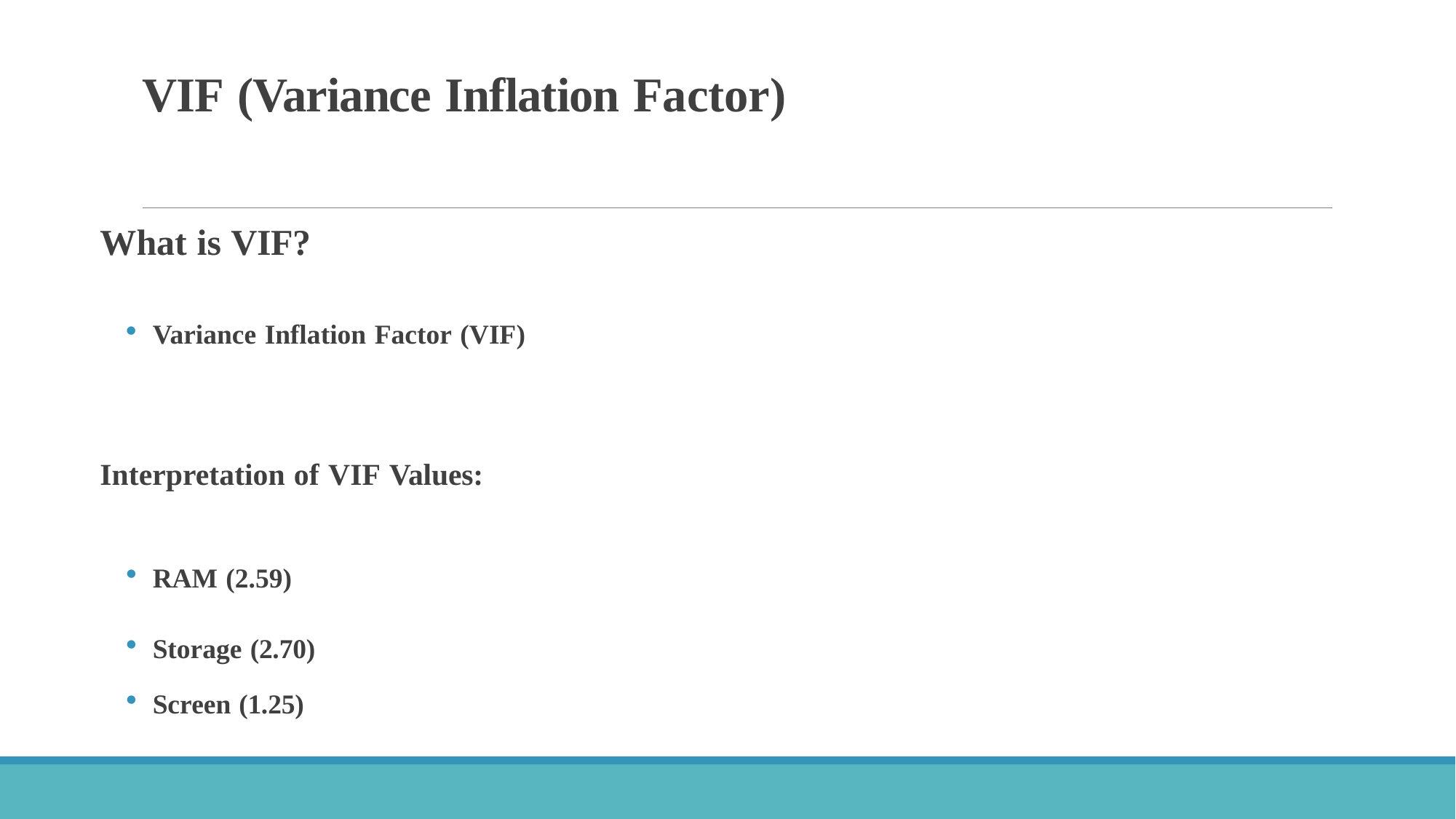

# VIF (Variance Inflation Factor)
What is VIF?

Variance Inflation Factor (VIF)

Interpretation of VIF Values:

RAM (2.59)
Storage (2.70)
Screen (1.25)